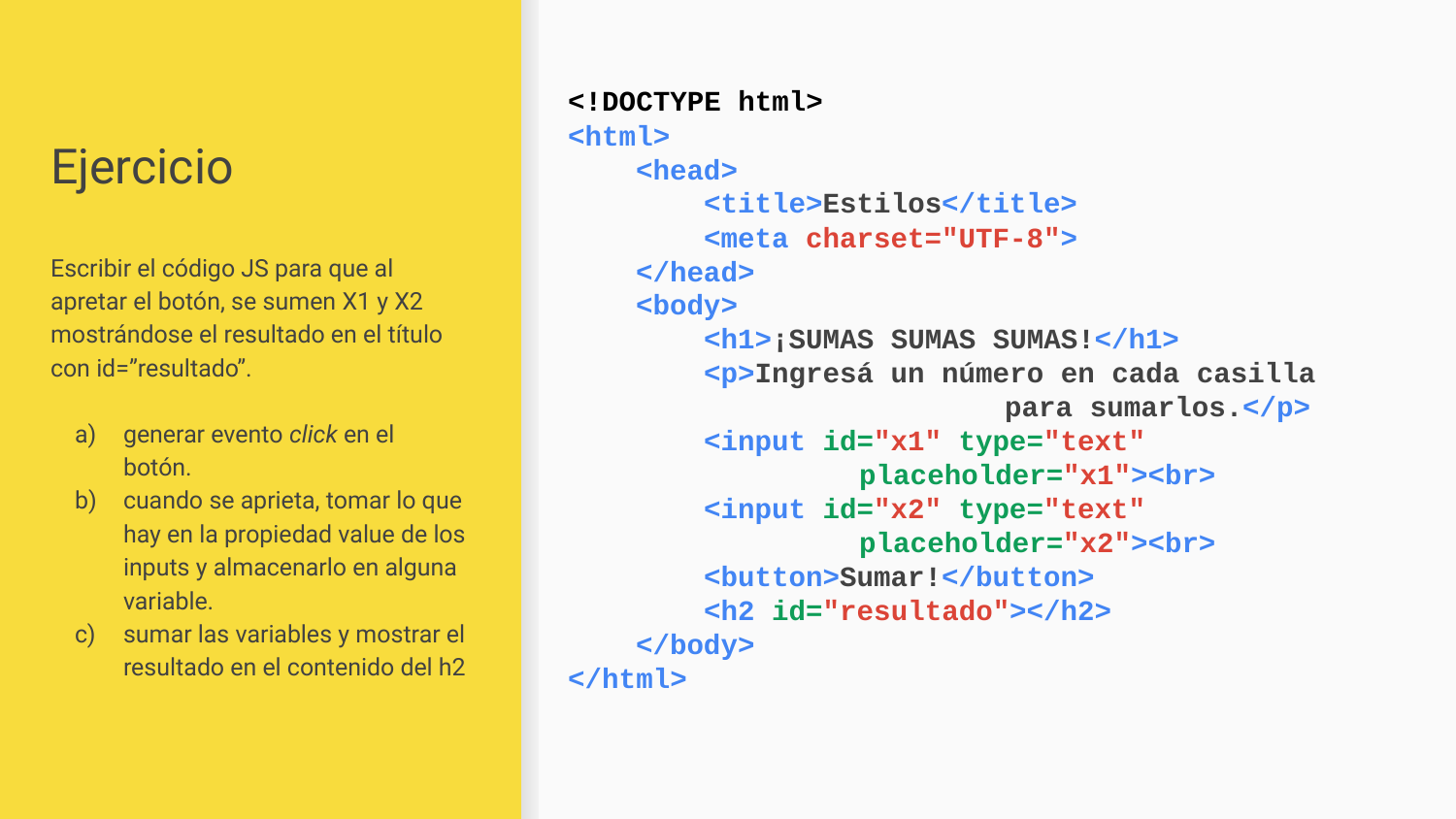

# Ejercicio
<!DOCTYPE html>
<html>
    <head>
        <title>Estilos</title>
        <meta charset="UTF-8">
    </head>
    <body>
        <h1>¡SUMAS SUMAS SUMAS!</h1>
        <p>Ingresá un número en cada casilla
para sumarlos.</p>
        <input id="x1" type="text"
placeholder="x1"><br>
        <input id="x2" type="text"
placeholder="x2"><br>
        <button>Sumar!</button>
        <h2 id="resultado"></h2>
    </body>
</html>

Escribir el código JS para que al apretar el botón, se sumen X1 y X2 mostrándose el resultado en el título con id=”resultado”.
generar evento click en el botón.
cuando se aprieta, tomar lo que hay en la propiedad value de los inputs y almacenarlo en alguna variable.
sumar las variables y mostrar el resultado en el contenido del h2